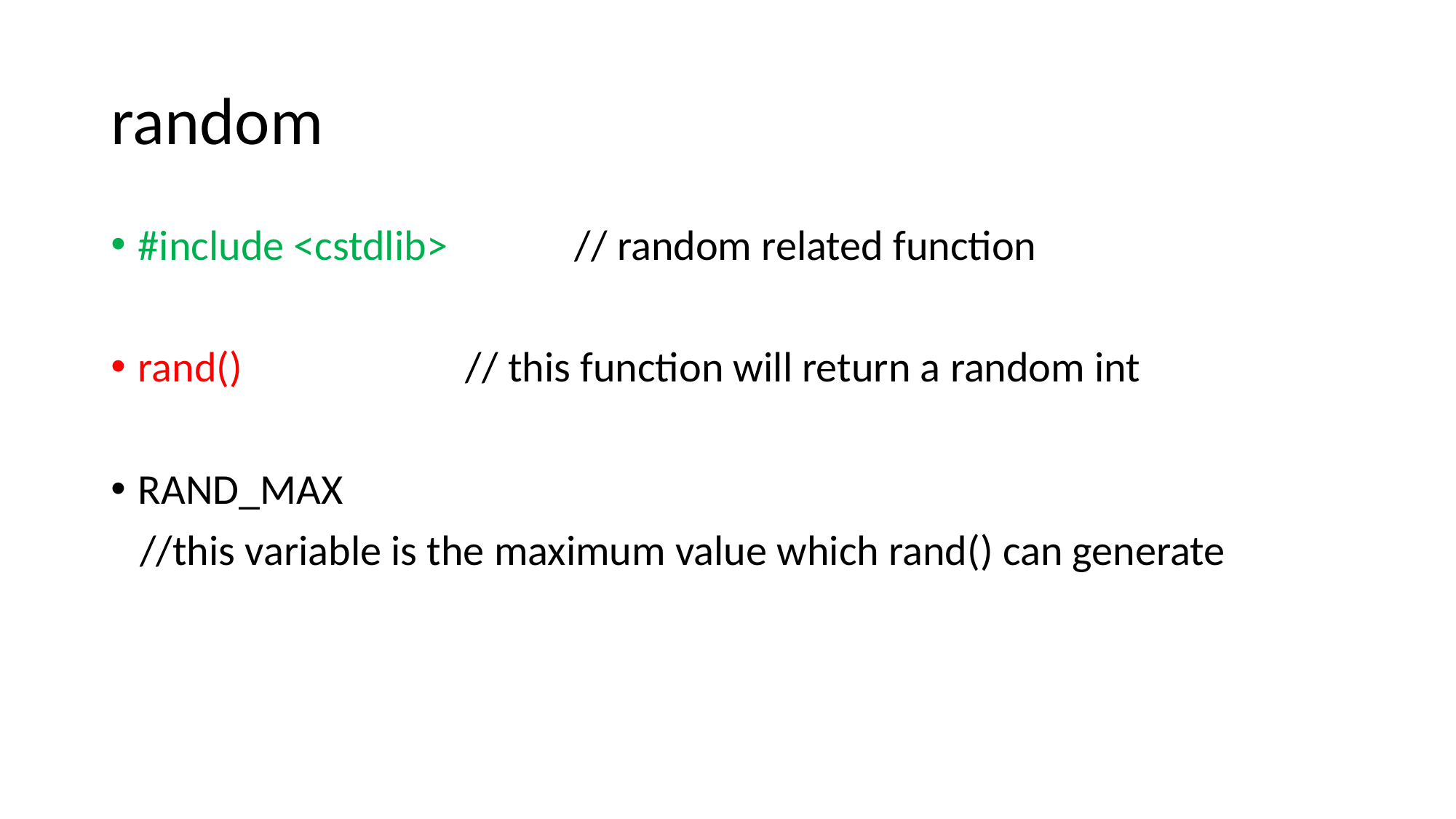

# random
#include <cstdlib>  	// random related function

rand()			// this function will return a random int

RAND_MAX
   //this variable is the maximum value which rand() can generate